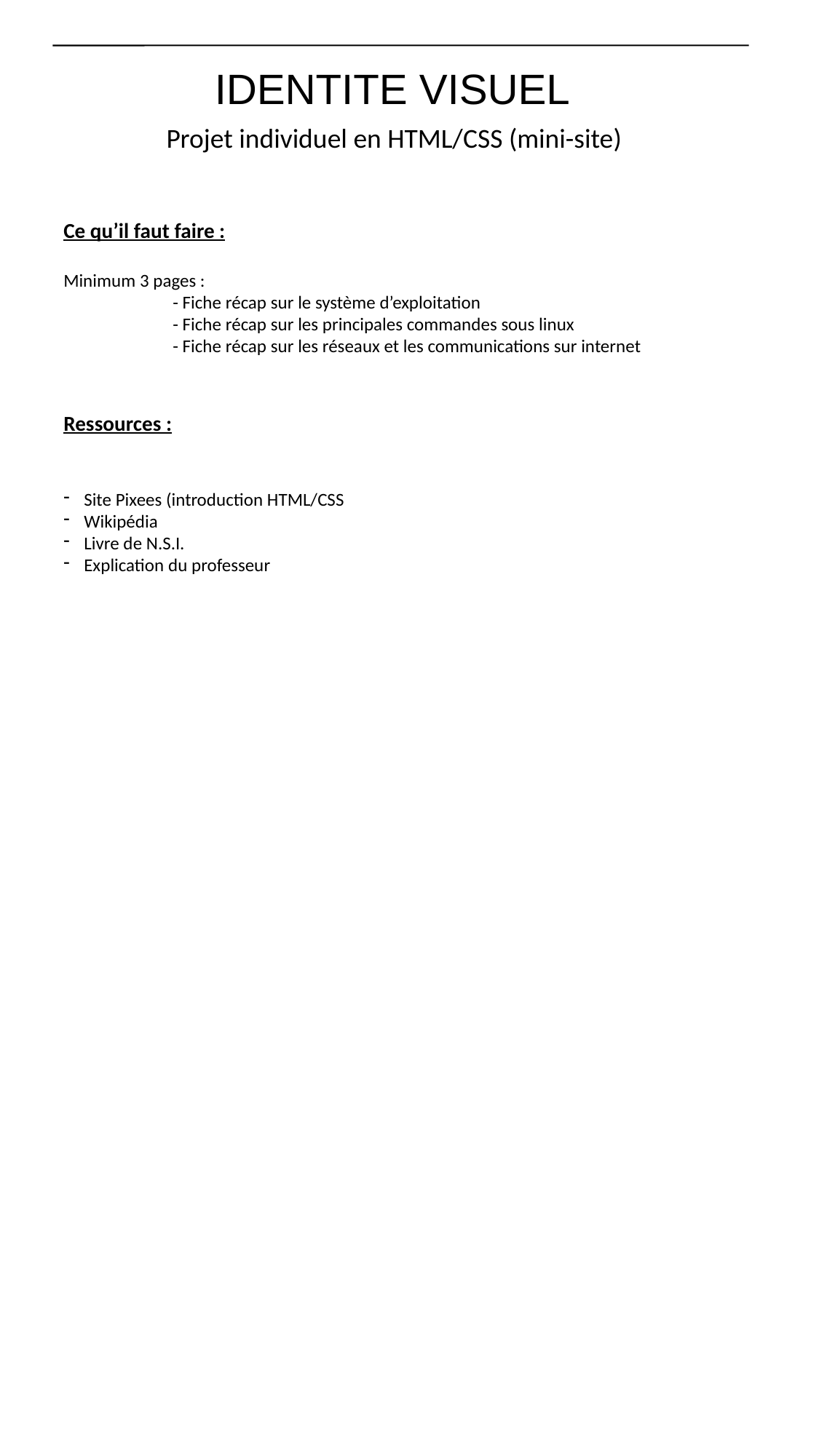

IDENTITE VISUEL
Projet individuel en HTML/CSS (mini-site)
Ce qu’il faut faire :
Minimum 3 pages :
	- Fiche récap sur le système d’exploitation
	- Fiche récap sur les principales commandes sous linux
	- Fiche récap sur les réseaux et les communications sur internet
Ressources :
Site Pixees (introduction HTML/CSS
Wikipédia
Livre de N.S.I.
Explication du professeur